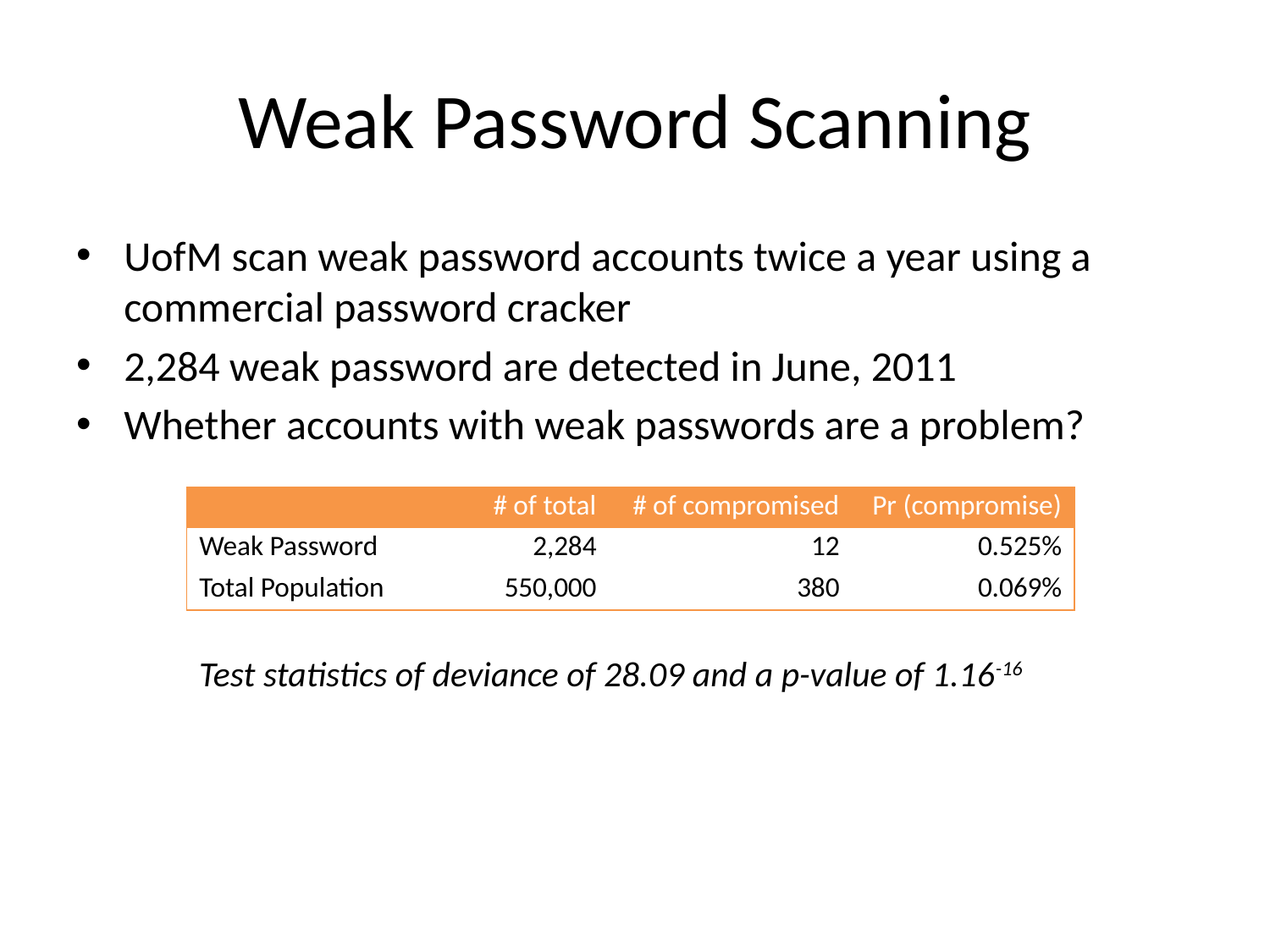

# Weak Password Scanning
UofM scan weak password accounts twice a year using a commercial password cracker
2,284 weak password are detected in June, 2011
Whether accounts with weak passwords are a problem?

|  | # of total | # of compromised | Pr (compromise) |
| --- | --- | --- | --- |
| Weak Password | 2,284 | 12 | 0.525% |
| Total Population | 550,000 | 380 | 0.069% |
Test statistics of deviance of 28.09 and a p-value of 1.16-16